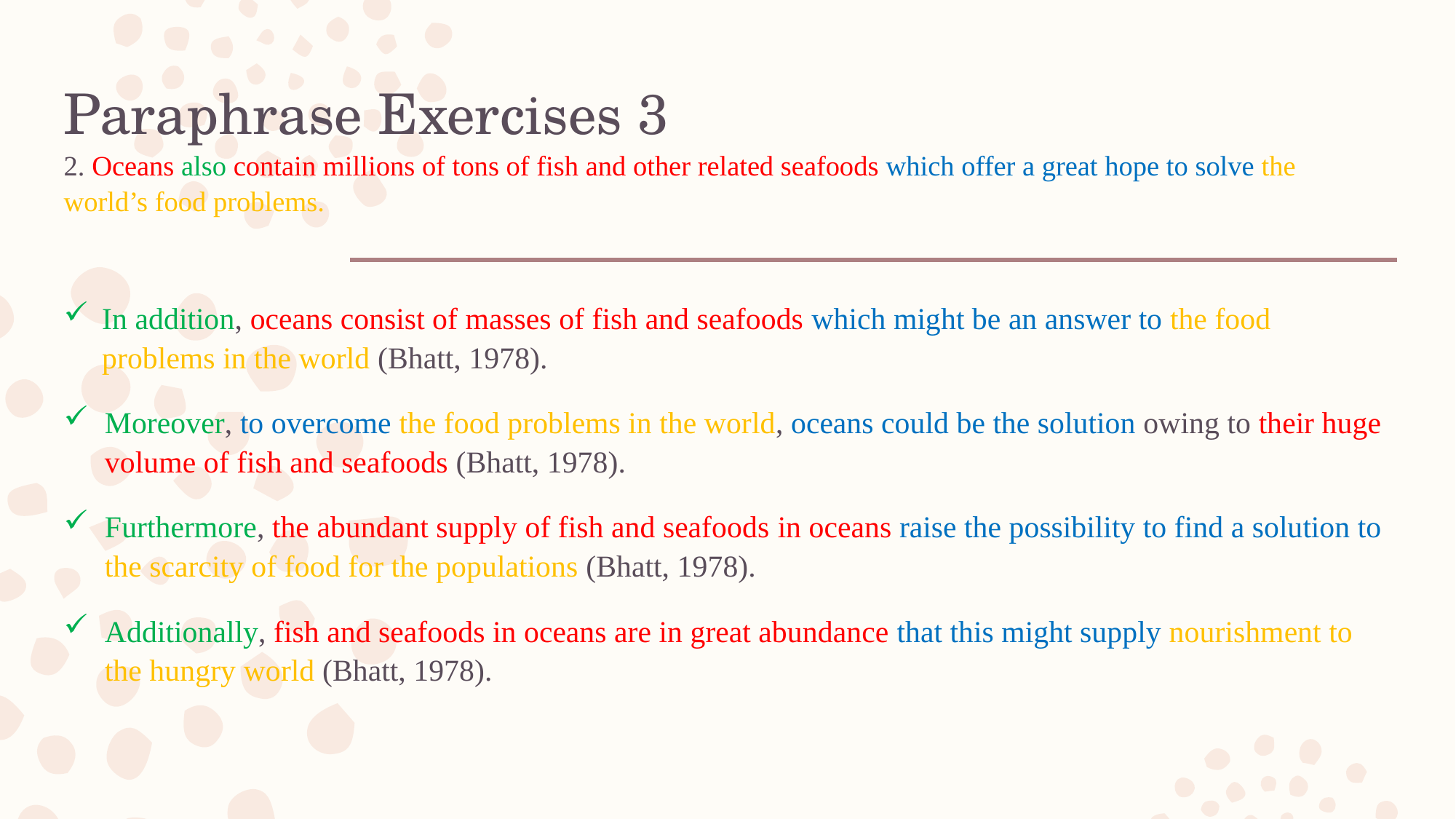

# Paraphrase Exercises 3 2. Oceans also contain millions of tons of fish and other related seafoods which offer a great hope to solve the world’s food problems.
In addition, oceans consist of masses of fish and seafoods which might be an answer to the food problems in the world (Bhatt, 1978).
Moreover, to overcome the food problems in the world, oceans could be the solution owing to their huge volume of fish and seafoods (Bhatt, 1978).
Furthermore, the abundant supply of fish and seafoods in oceans raise the possibility to find a solution to the scarcity of food for the populations (Bhatt, 1978).
Additionally, fish and seafoods in oceans are in great abundance that this might supply nourishment to the hungry world (Bhatt, 1978).